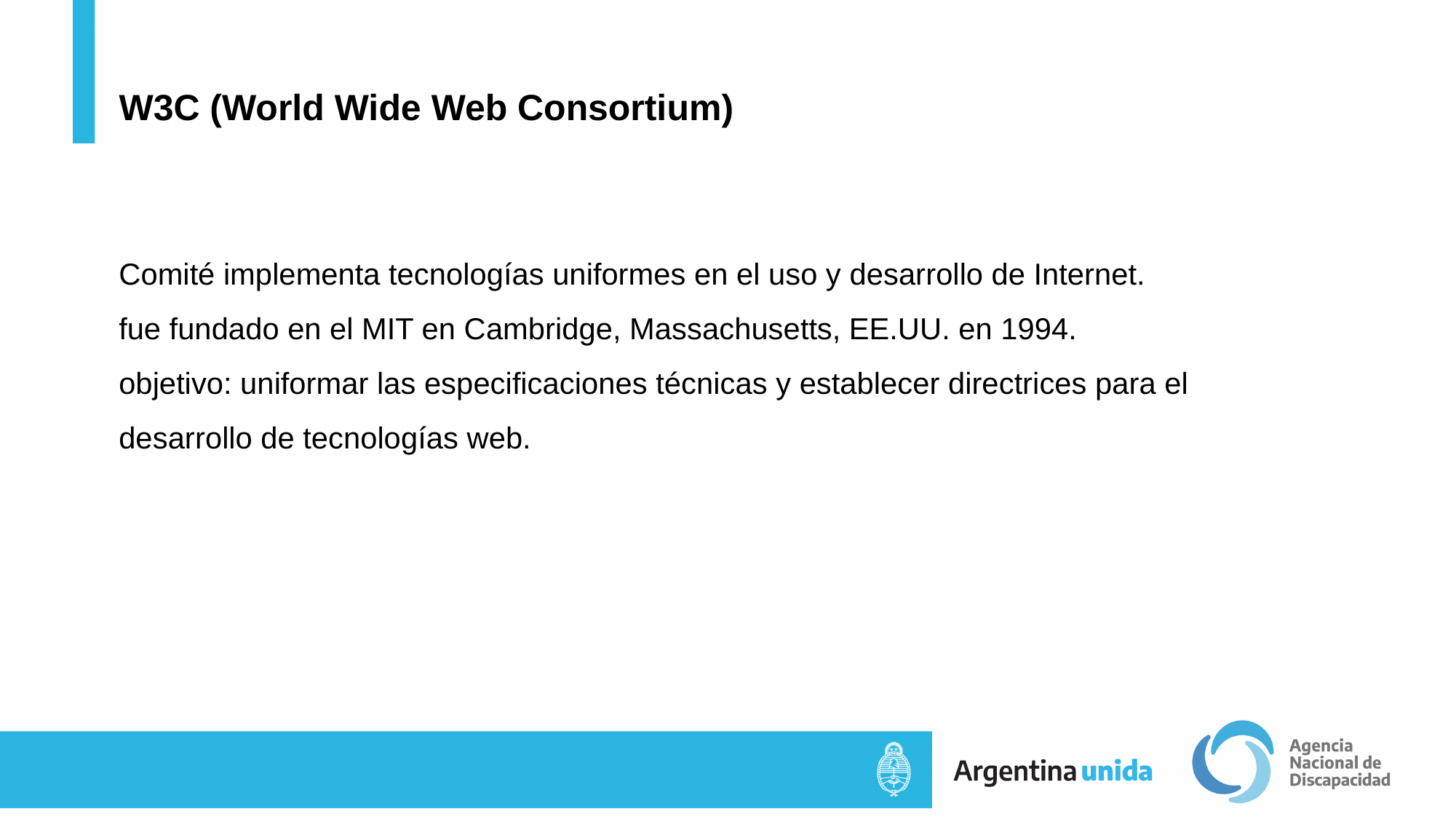

# W3C (World Wide Web Consortium)
Comité implementa tecnologías uniformes en el uso y desarrollo de Internet.
fue fundado en el MIT en Cambridge, Massachusetts, EE.UU. en 1994.
objetivo: uniformar las especificaciones técnicas y establecer directrices para el desarrollo de tecnologías web.